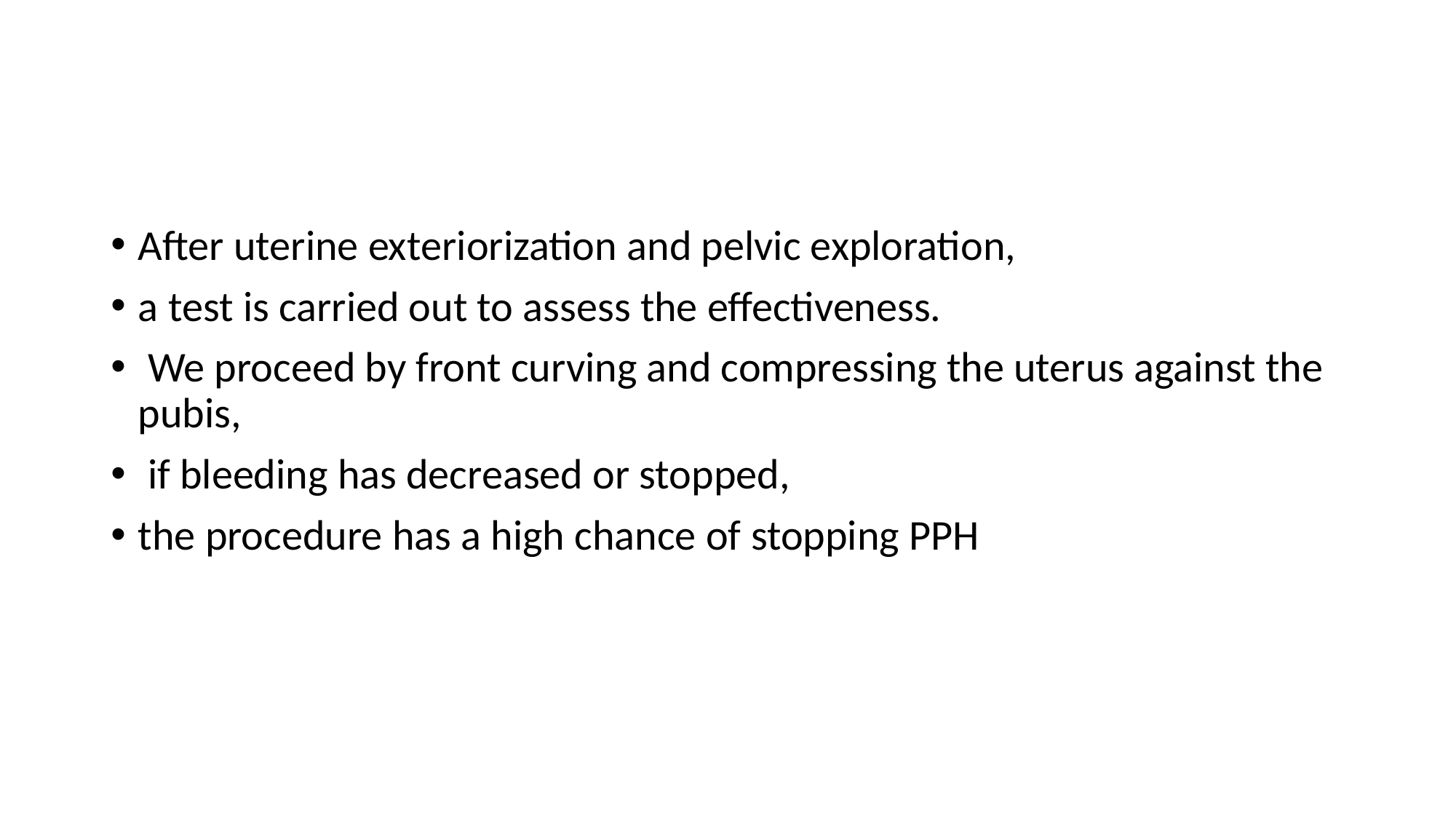

#
After uterine exteriorization and pelvic exploration,
a test is carried out to assess the effectiveness.
 We proceed by front curving and compressing the uterus against the pubis,
 if bleeding has decreased or stopped,
the procedure has a high chance of stopping PPH